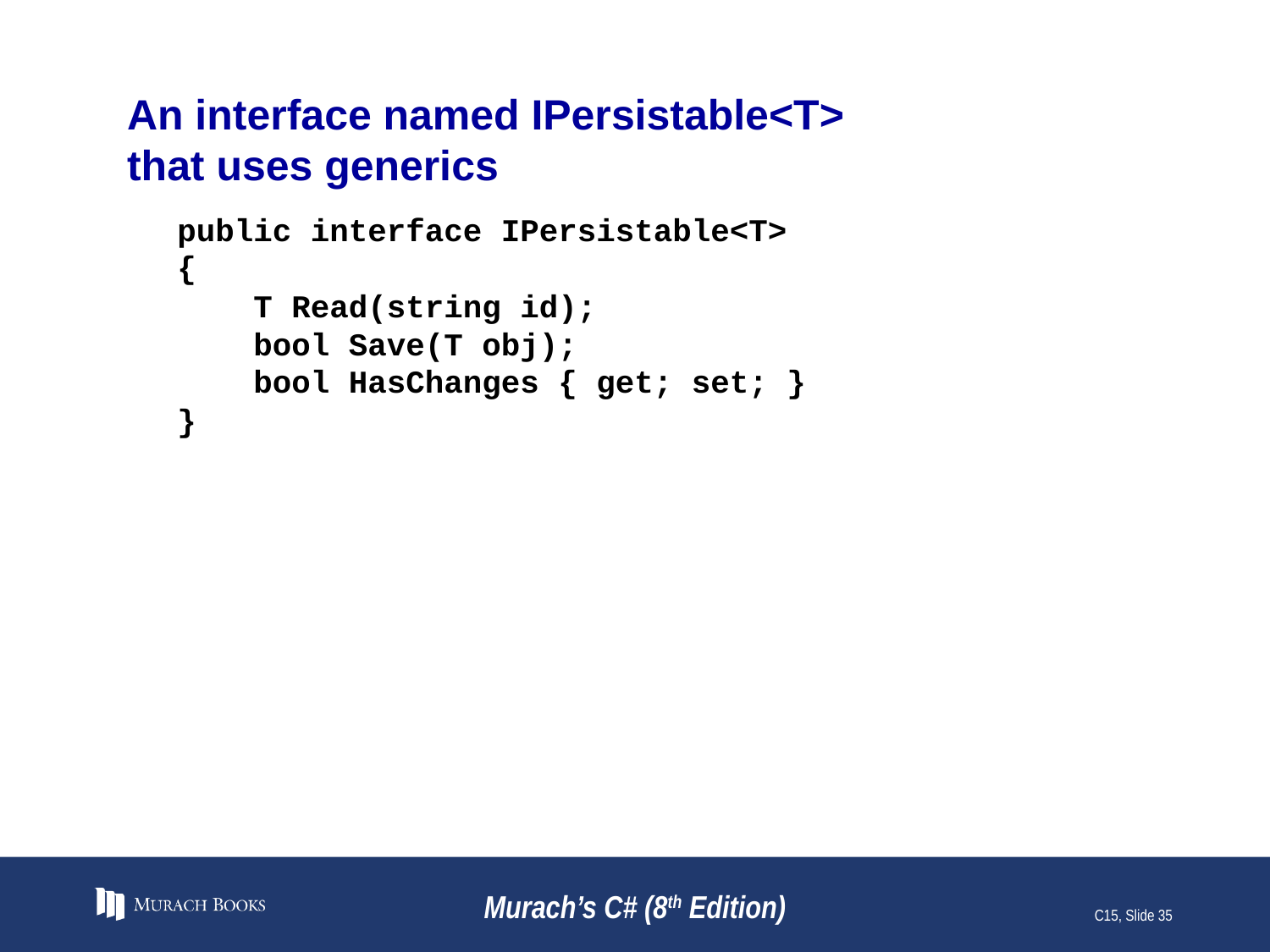

# An interface named IPersistable<T> that uses generics
public interface IPersistable<T>
{
    T Read(string id);
    bool Save(T obj);
    bool HasChanges { get; set; }
}

Murach’s C# (8th Edition)

C15, Slide 35